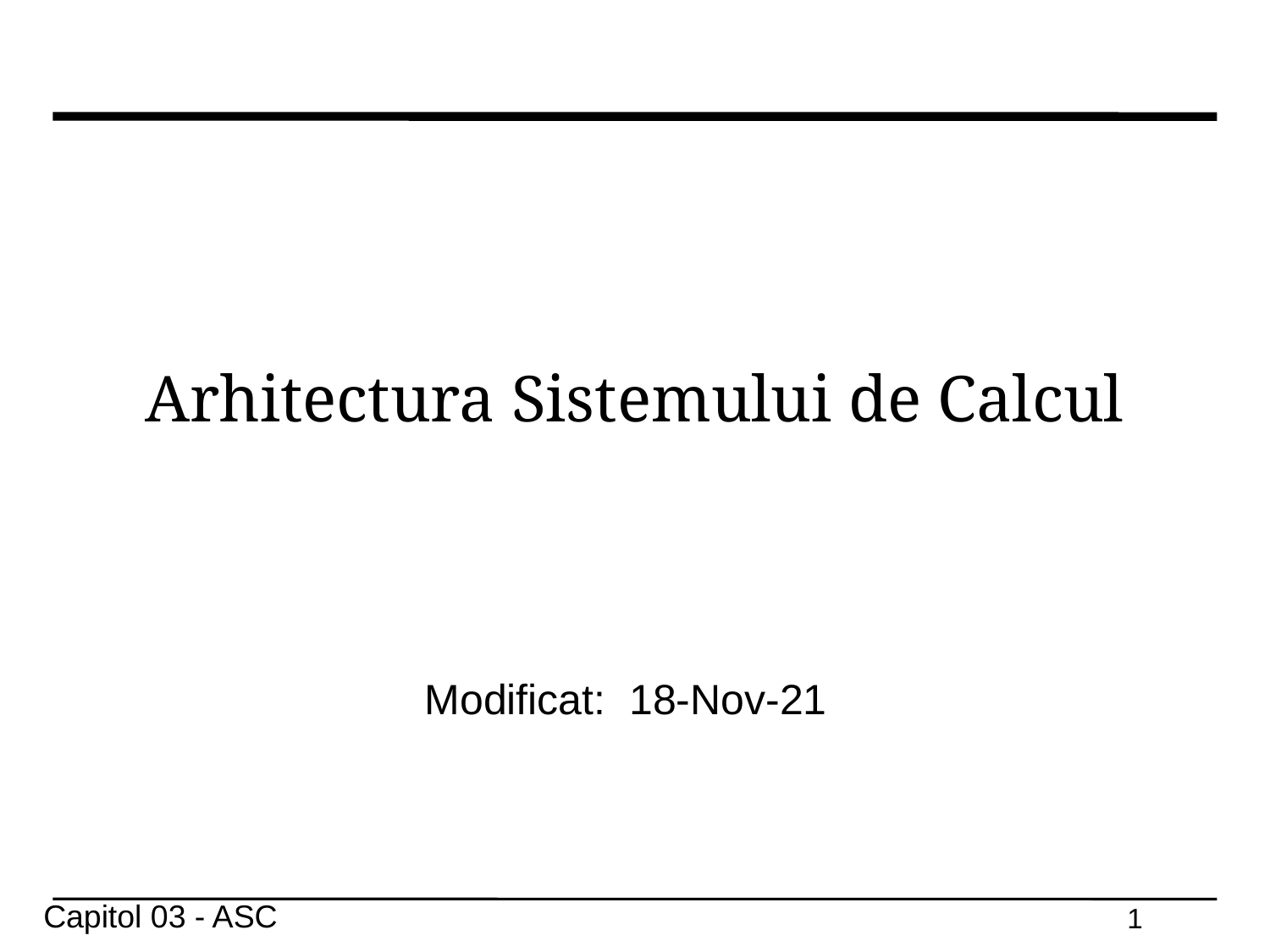

# Arhitectura Sistemului de Calcul

Modificat:  18-Nov-21